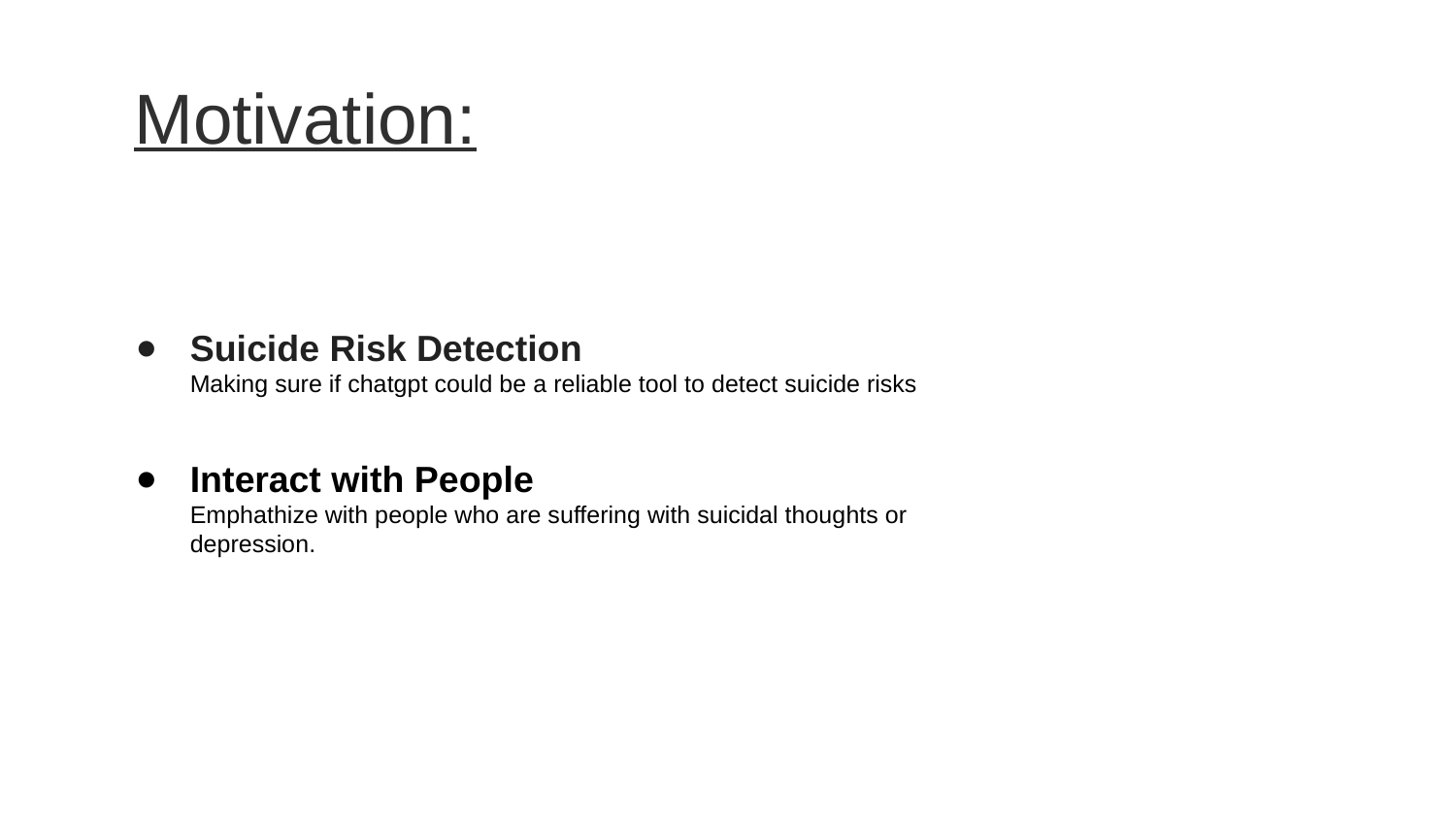

Motivation:
Suicide Risk Detection
Making sure if chatgpt could be a reliable tool to detect suicide risks

Interact with People
Emphathize with people who are suffering with suicidal thoughts or depression.